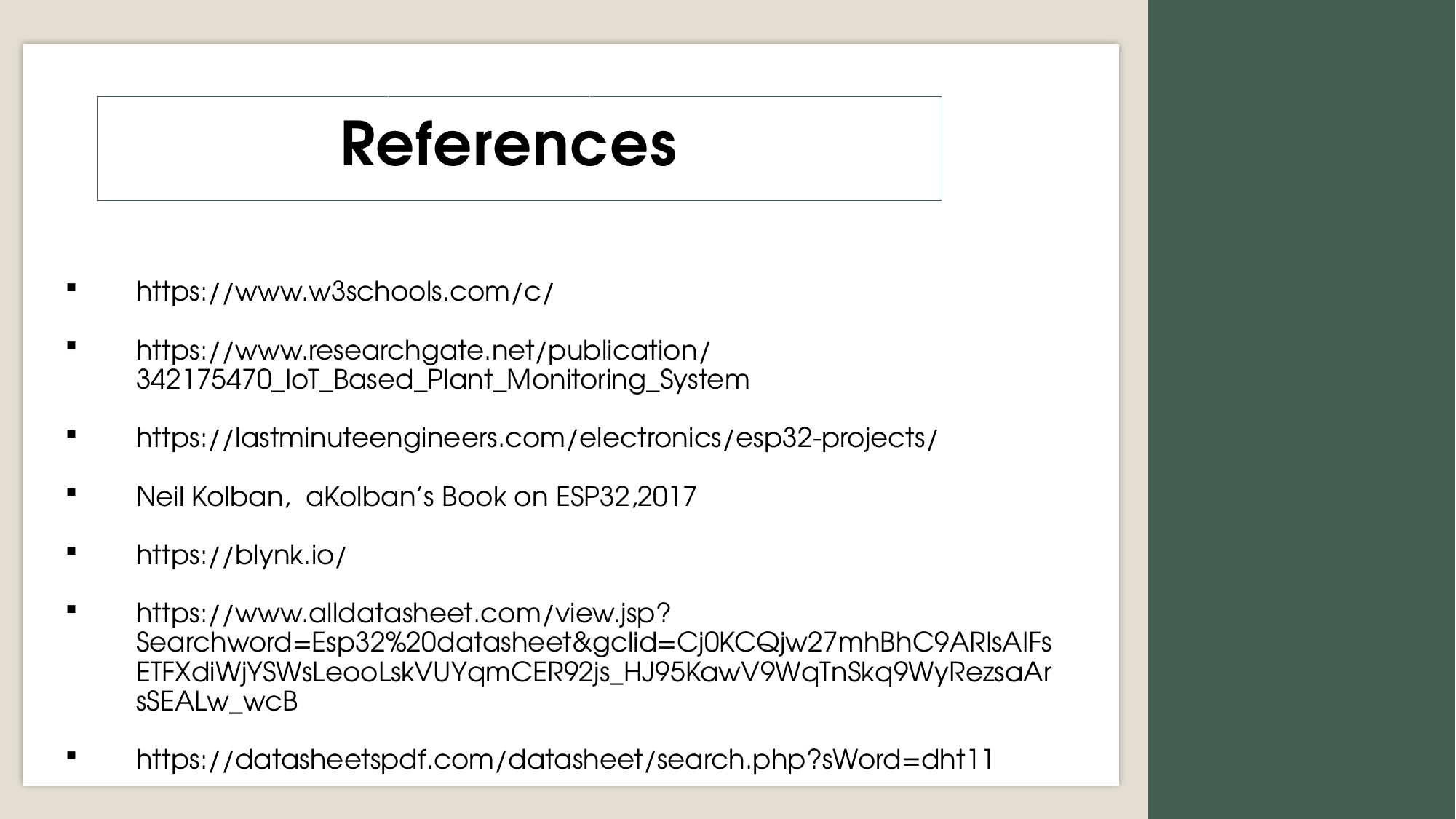

References

https://www.w3schools.com/c/

https://www.researchgate.net/publication/342175470_IoT_Based_Plant_Monitoring_System

https://lastminuteengineers.com/electronics/esp32-projects/

Neil Kolban,  aKolban’s Book on ESP32,2017

https://blynk.io/

https://www.alldatasheet.com/view.jsp?Searchword=Esp32%20datasheet&gclid=Cj0KCQjw27mhBhC9ARIsAIFsETFXdiWjYSWsLeooLskVUYqmCER92js_HJ95KawV9WqTnSkq9WyRezsaArsSEALw_wcB

https://datasheetspdf.com/datasheet/search.php?sWord=dht11